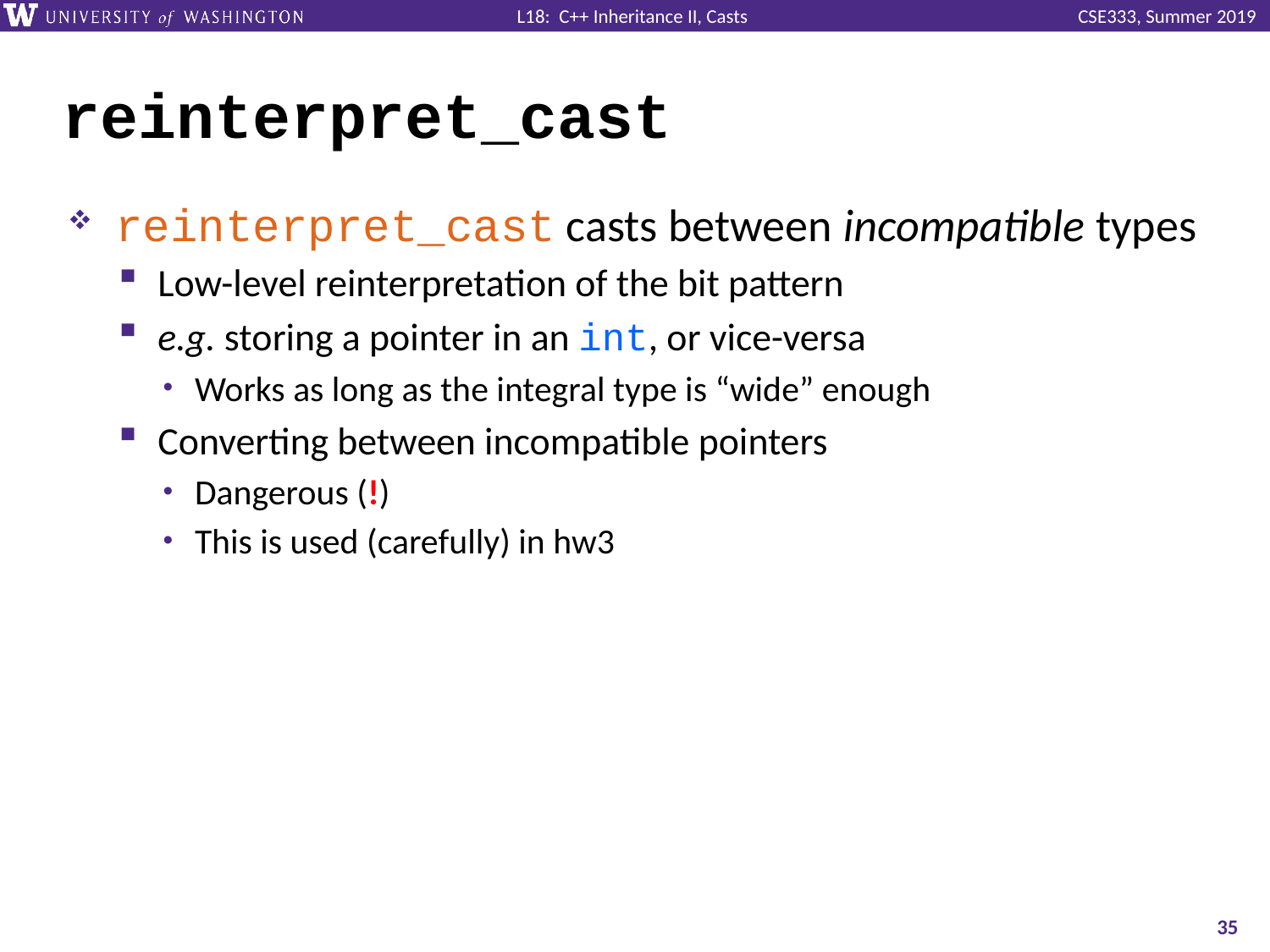

# reinterpret_cast
reinterpret_cast casts between incompatible types
Low-level reinterpretation of the bit pattern
e.g. storing a pointer in an int, or vice-versa
Works as long as the integral type is “wide” enough
Converting between incompatible pointers
Dangerous (!)
This is used (carefully) in hw3
35